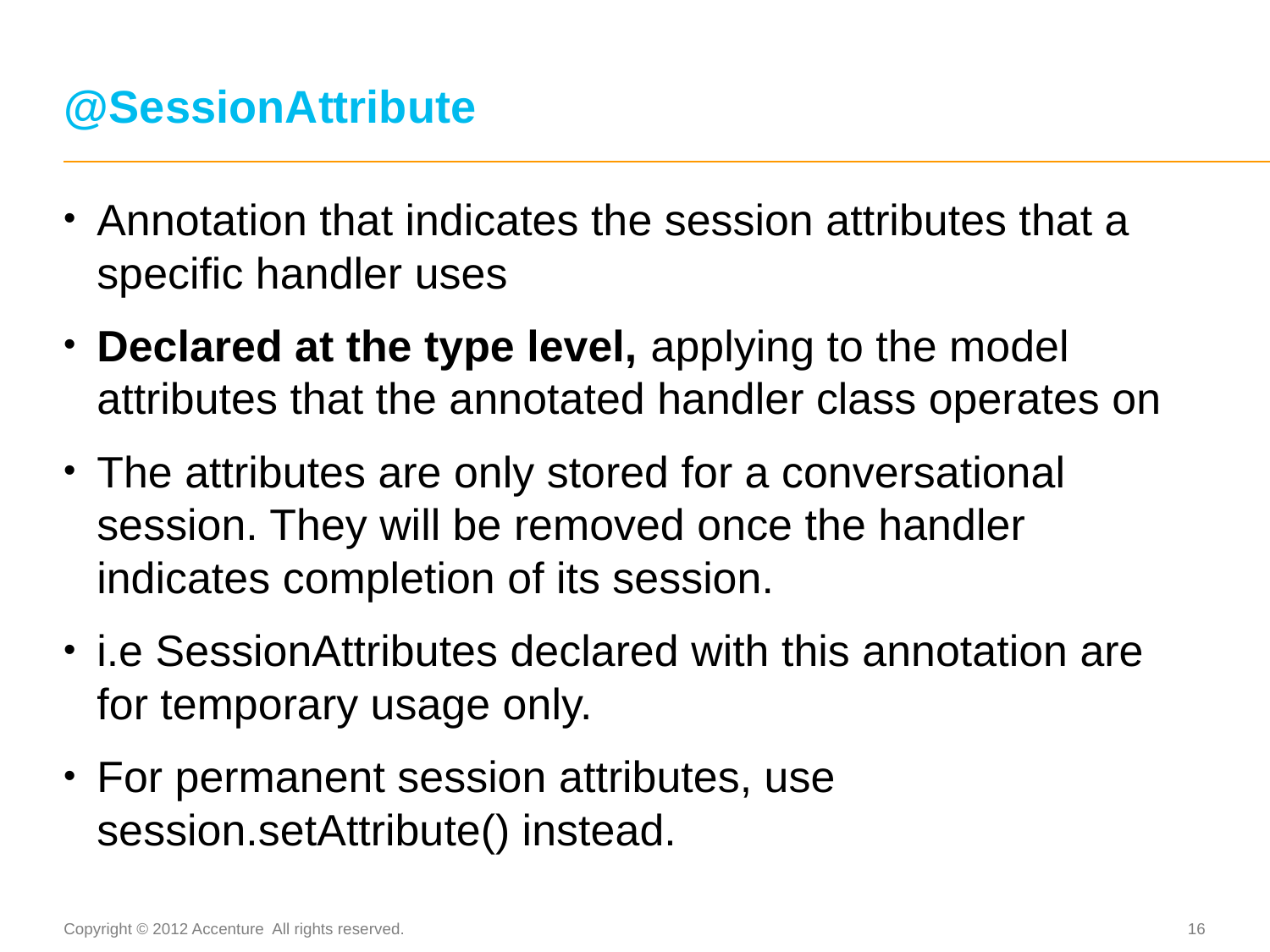

# @SessionAttribute
Annotation that indicates the session attributes that a specific handler uses
Declared at the type level, applying to the model attributes that the annotated handler class operates on
The attributes are only stored for a conversational session. They will be removed once the handler indicates completion of its session.
i.e SessionAttributes declared with this annotation are for temporary usage only.
For permanent session attributes, use session.setAttribute() instead.